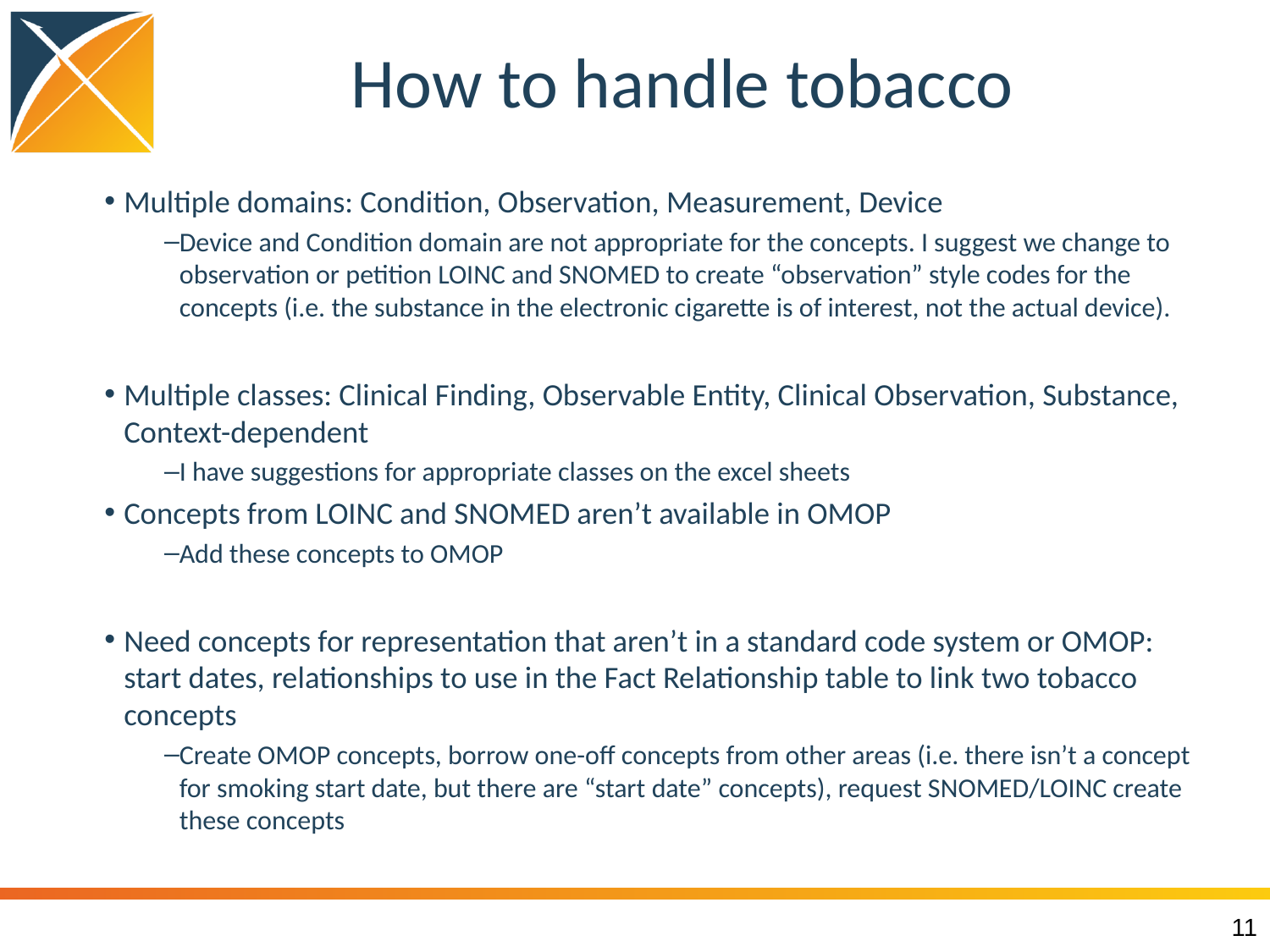

# How to handle tobacco
Multiple domains: Condition, Observation, Measurement, Device
Device and Condition domain are not appropriate for the concepts. I suggest we change to observation or petition LOINC and SNOMED to create “observation” style codes for the concepts (i.e. the substance in the electronic cigarette is of interest, not the actual device).

Multiple classes: Clinical Finding, Observable Entity, Clinical Observation, Substance, Context-dependent
I have suggestions for appropriate classes on the excel sheets
Concepts from LOINC and SNOMED aren’t available in OMOP
Add these concepts to OMOP

Need concepts for representation that aren’t in a standard code system or OMOP: start dates, relationships to use in the Fact Relationship table to link two tobacco concepts
Create OMOP concepts, borrow one-off concepts from other areas (i.e. there isn’t a concept for smoking start date, but there are “start date” concepts), request SNOMED/LOINC create these concepts

11